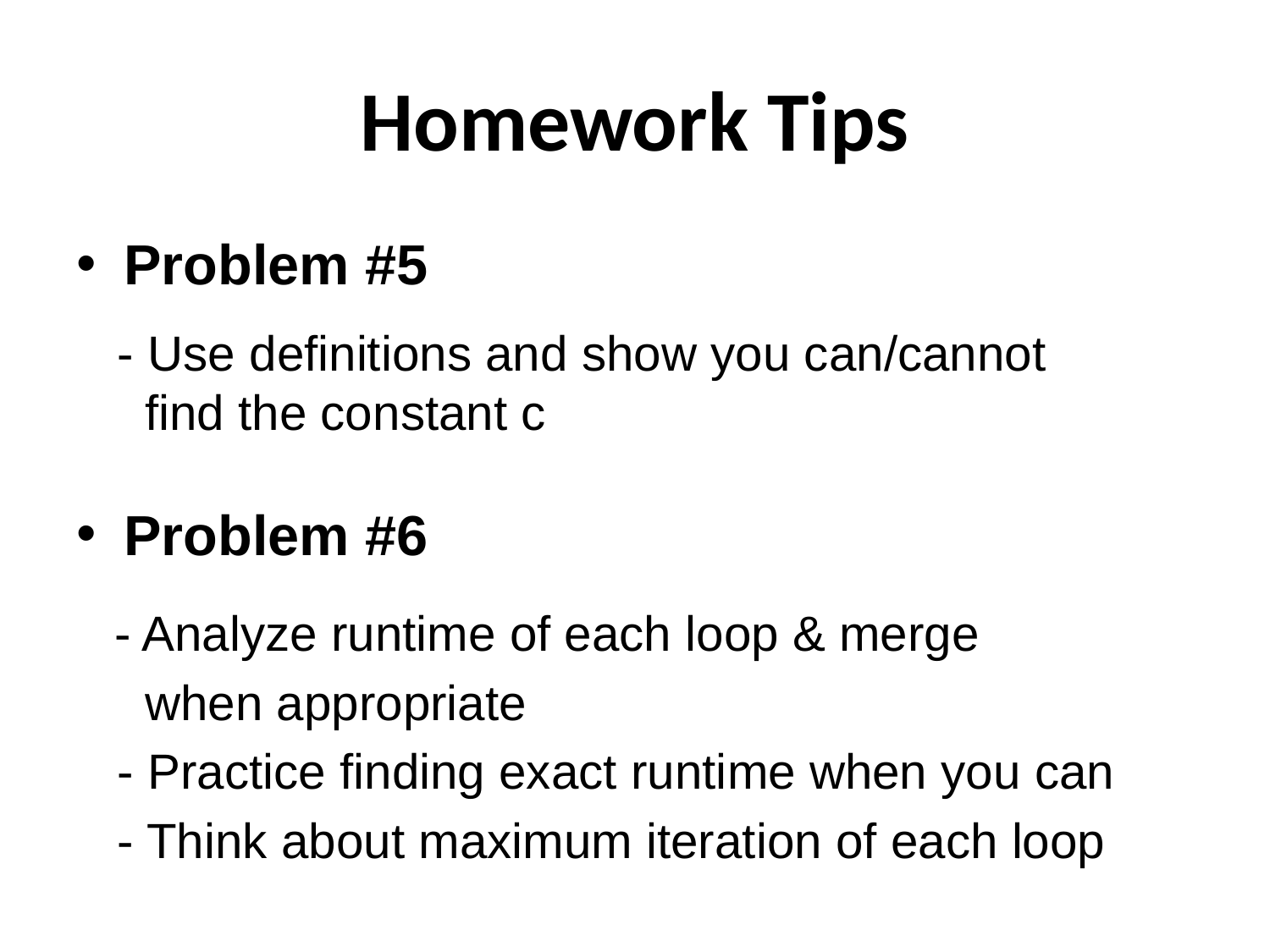

# Homework Tips
Problem #5

   - Use definitions and show you can/cannot
     find the constant c

Problem #6

      - Analyze runtime of each loop & merge
     when appropriate
   - Practice finding exact runtime when you can
   - Think about maximum iteration of each loop